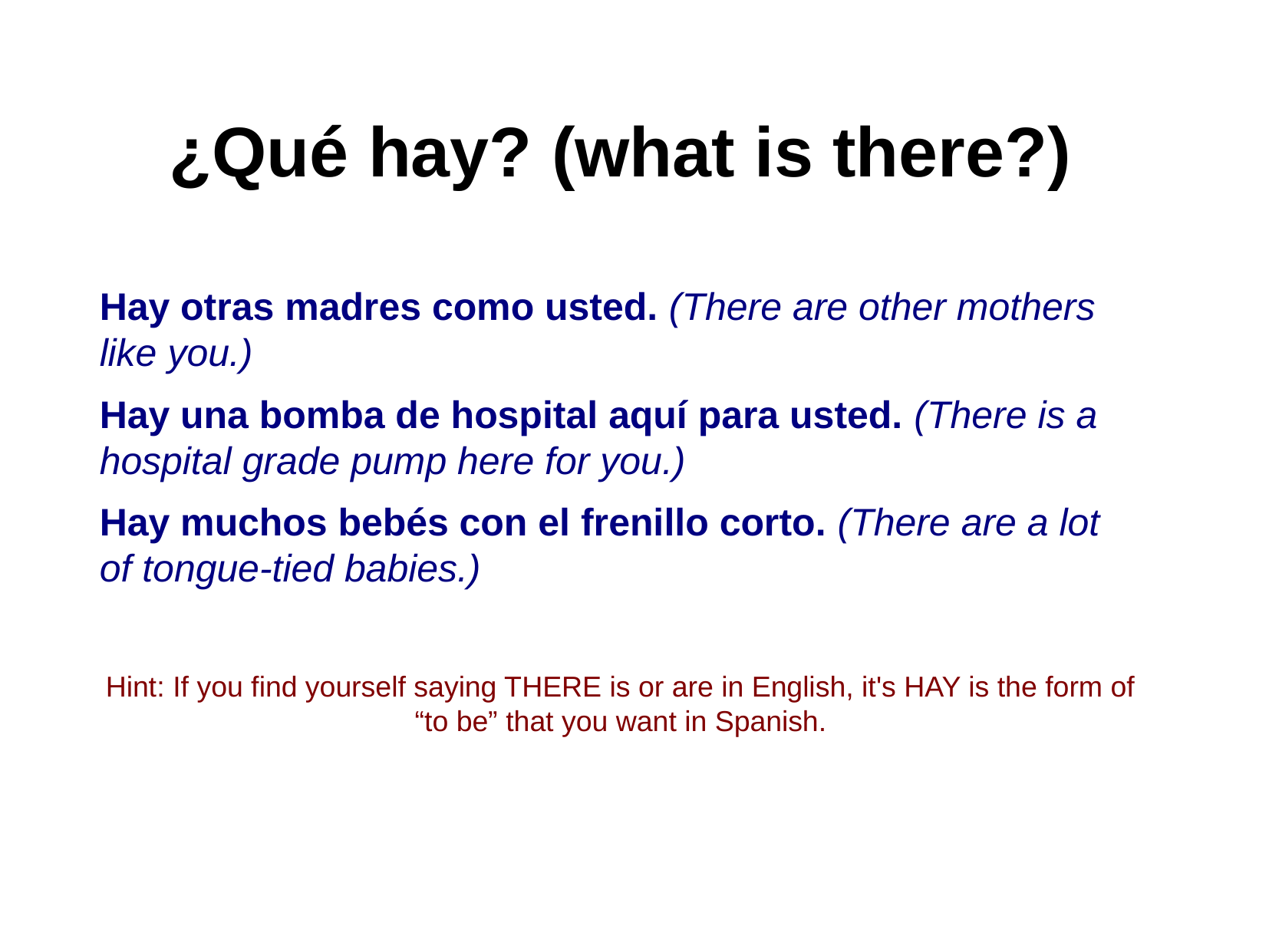

¿Qué hay? (what is there?)
Hay otras madres como usted. (There are other mothers like you.)
Hay una bomba de hospital aquí para usted. (There is a hospital grade pump here for you.)
Hay muchos bebés con el frenillo corto. (There are a lot of tongue-tied babies.)

Hint: If you find yourself saying THERE is or are in English, it's HAY is the form of “to be” that you want in Spanish.